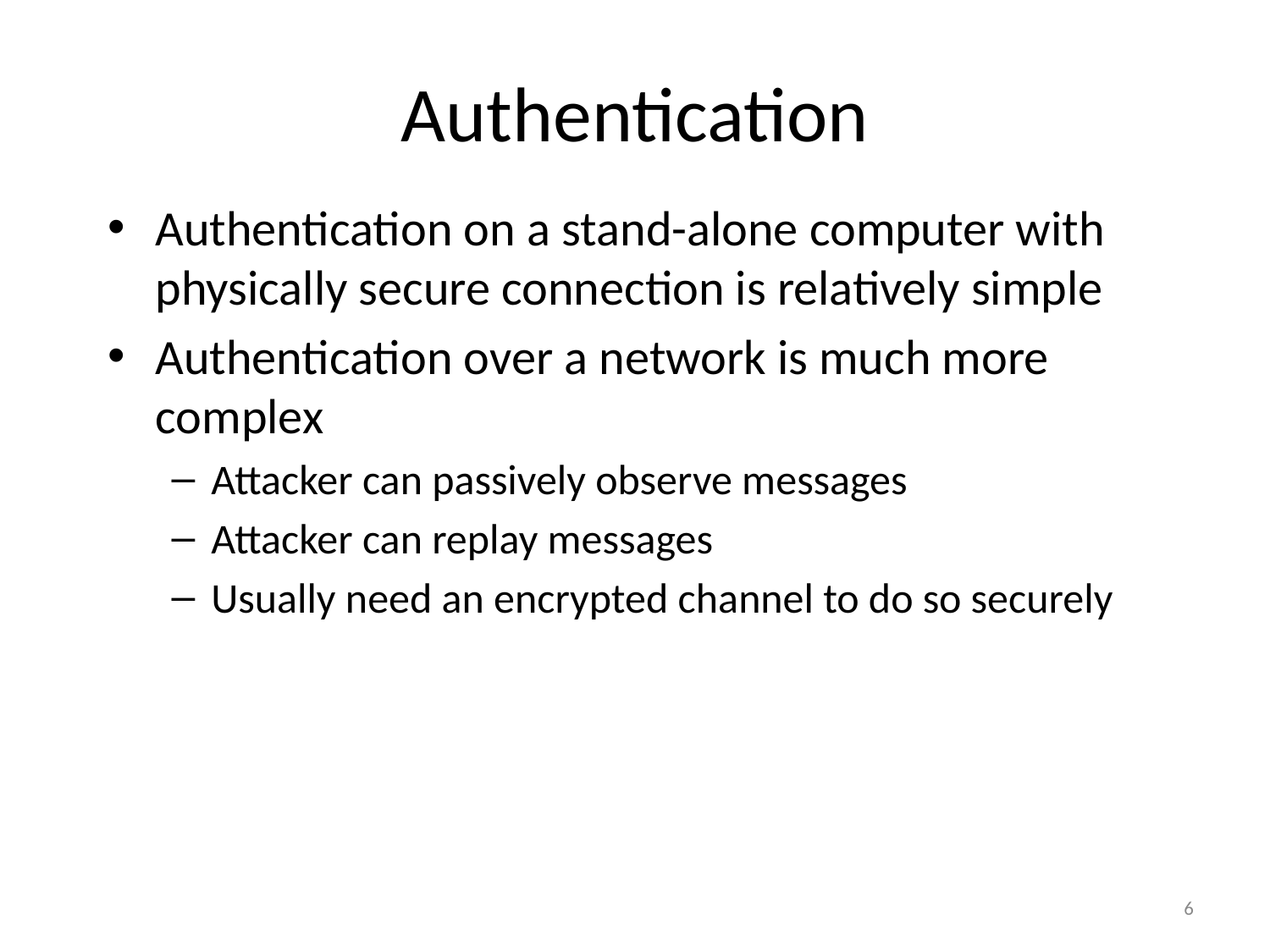

# Authentication
Authentication on a stand-alone computer with physically secure connection is relatively simple
Authentication over a network is much more complex
Attacker can passively observe messages
Attacker can replay messages
Usually need an encrypted channel to do so securely
6